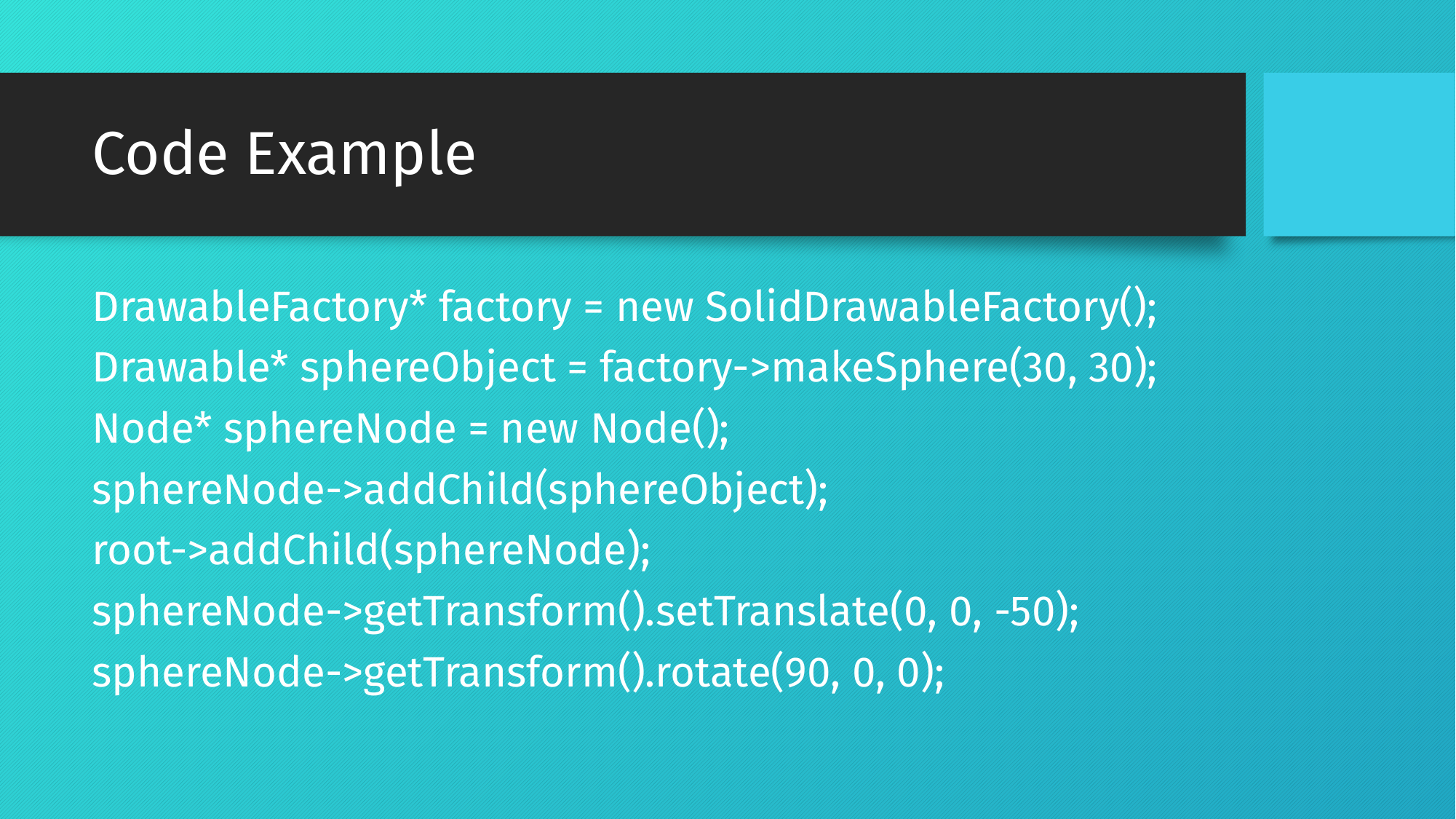

# Code Example
DrawableFactory* factory = new SolidDrawableFactory();
Drawable* sphereObject = factory->makeSphere(30, 30);
Node* sphereNode = new Node();
sphereNode->addChild(sphereObject);
root->addChild(sphereNode);
sphereNode->getTransform().setTranslate(0, 0, -50);
sphereNode->getTransform().rotate(90, 0, 0);